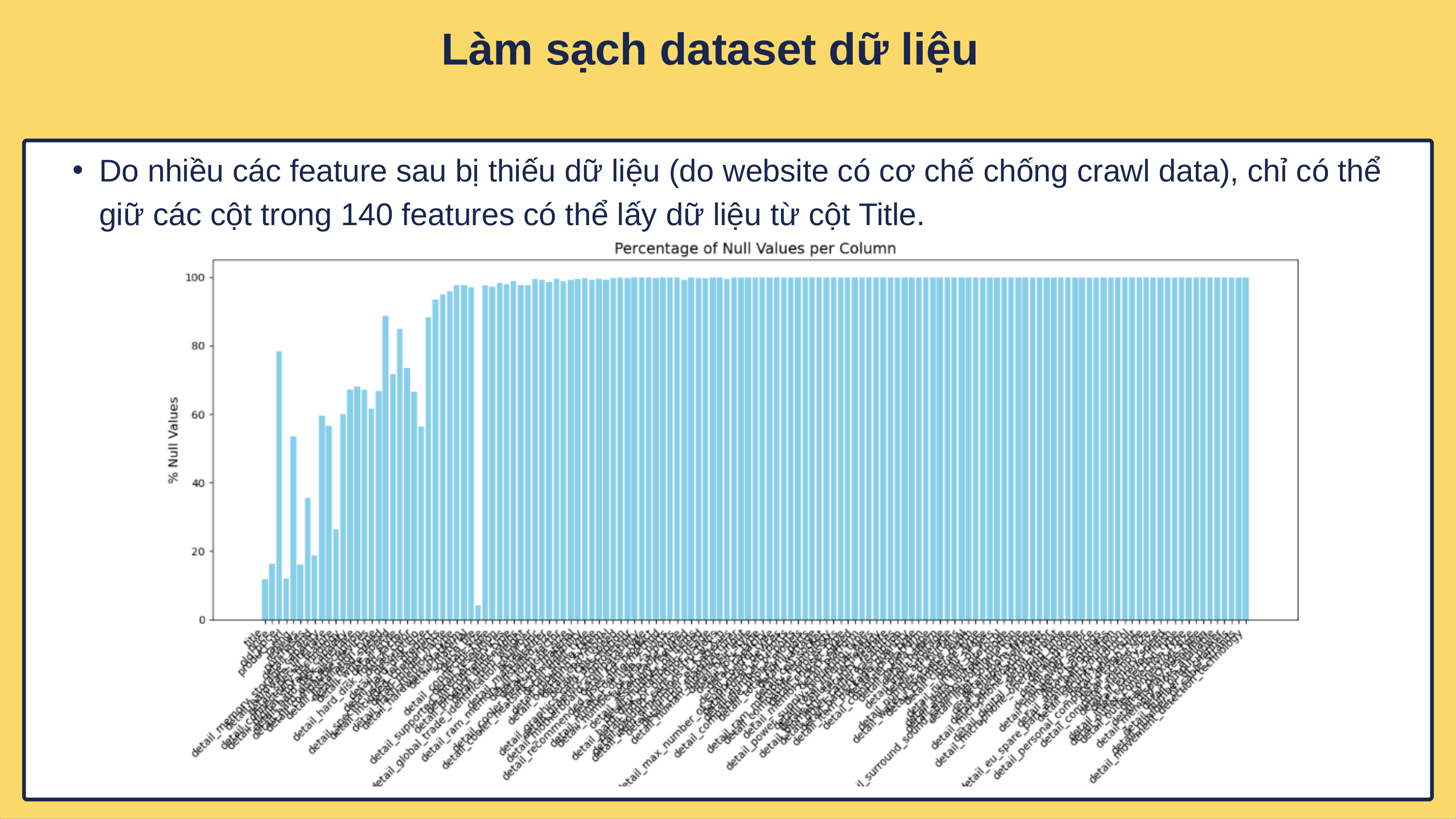

Làm sạch dataset dữ liệu
Do nhiều các feature sau bị thiếu dữ liệu (do website có cơ chế chống crawl data), chỉ có thể giữ các cột trong 140 features có thể lấy dữ liệu từ cột Title.